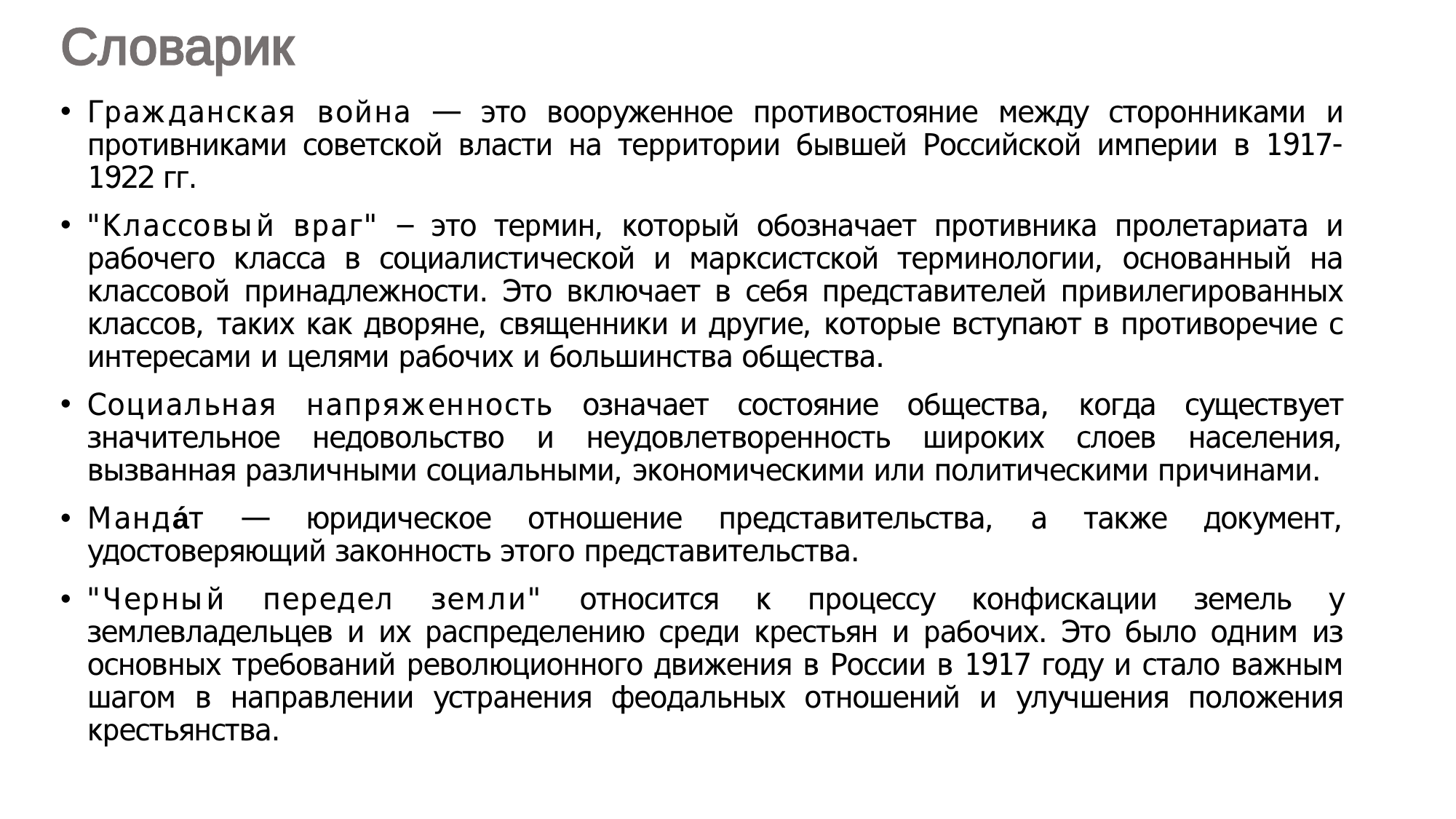

# Словарик
Гражданская война — это вооруженное противостояние между сторонниками и противниками советской власти на территории бывшей Российской империи в 1917-1922 гг.
"Классовый враг" – это термин, который обозначает противника пролетариата и рабочего класса в социалистической и марксистской терминологии, основанный на классовой принадлежности. Это включает в себя представителей привилегированных классов, таких как дворяне, священники и другие, которые вступают в противоречие с интересами и целями рабочих и большинства общества.
Социальная напряженность означает состояние общества, когда существует значительное недовольство и неудовлетворенность широких слоев населения, вызванная различными социальными, экономическими или политическими причинами.
Манда́т — юридическое отношение представительства, а также документ, удостоверяющий законность этого представительства.
"Черный передел земли" относится к процессу конфискации земель у землевладельцев и их распределению среди крестьян и рабочих. Это было одним из основных требований революционного движения в России в 1917 году и стало важным шагом в направлении устранения феодальных отношений и улучшения положения крестьянства.